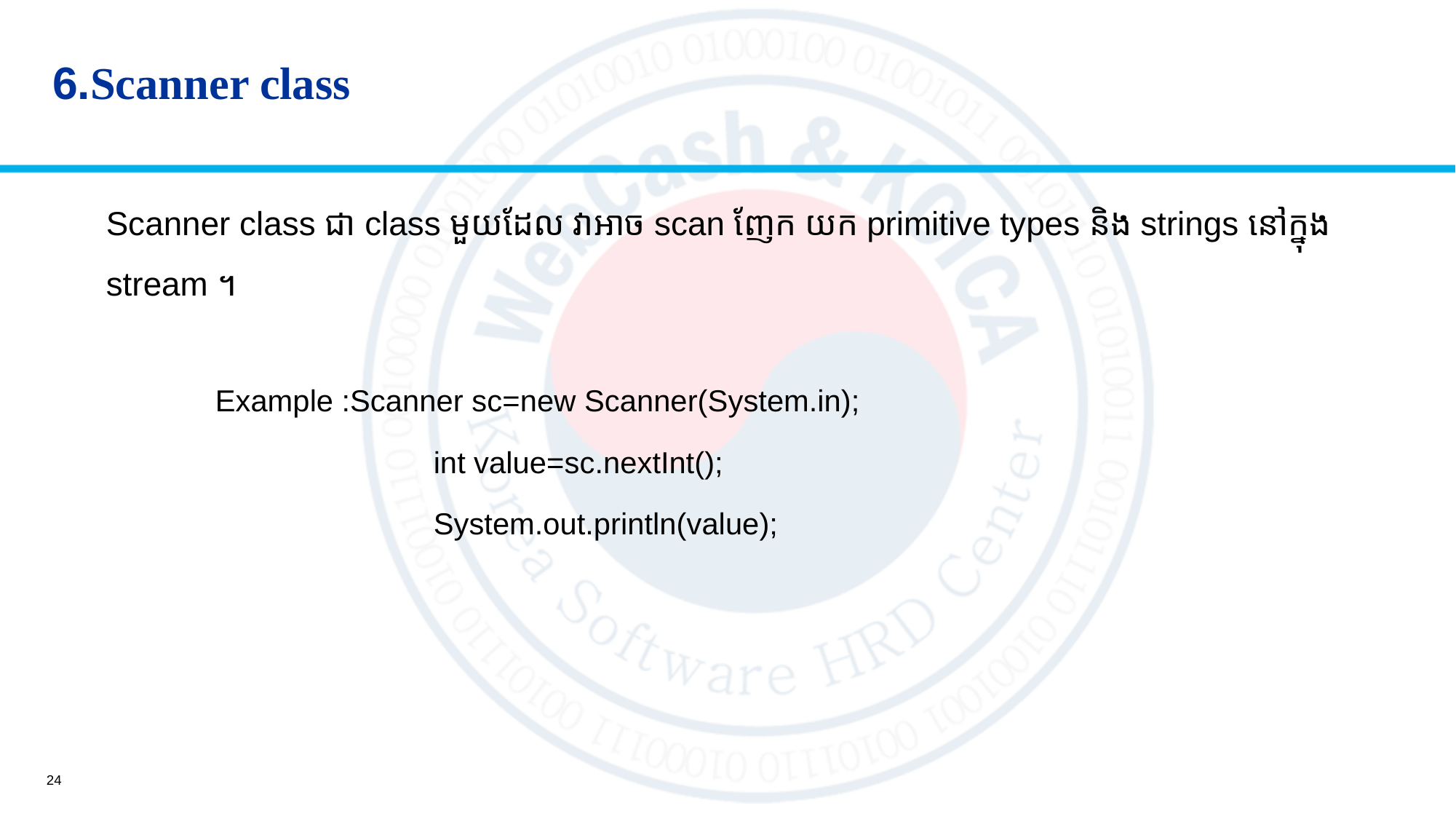

# 6.Scanner class
Scanner class ជា class មួយ​ដែល វាអាច scan ញែក យក​​ primitive types និង strings នៅក្នុង stream ។

	Example :Scanner sc=new Scanner(System.in);
			int value=sc.nextInt();
			System.out.println(value);
24